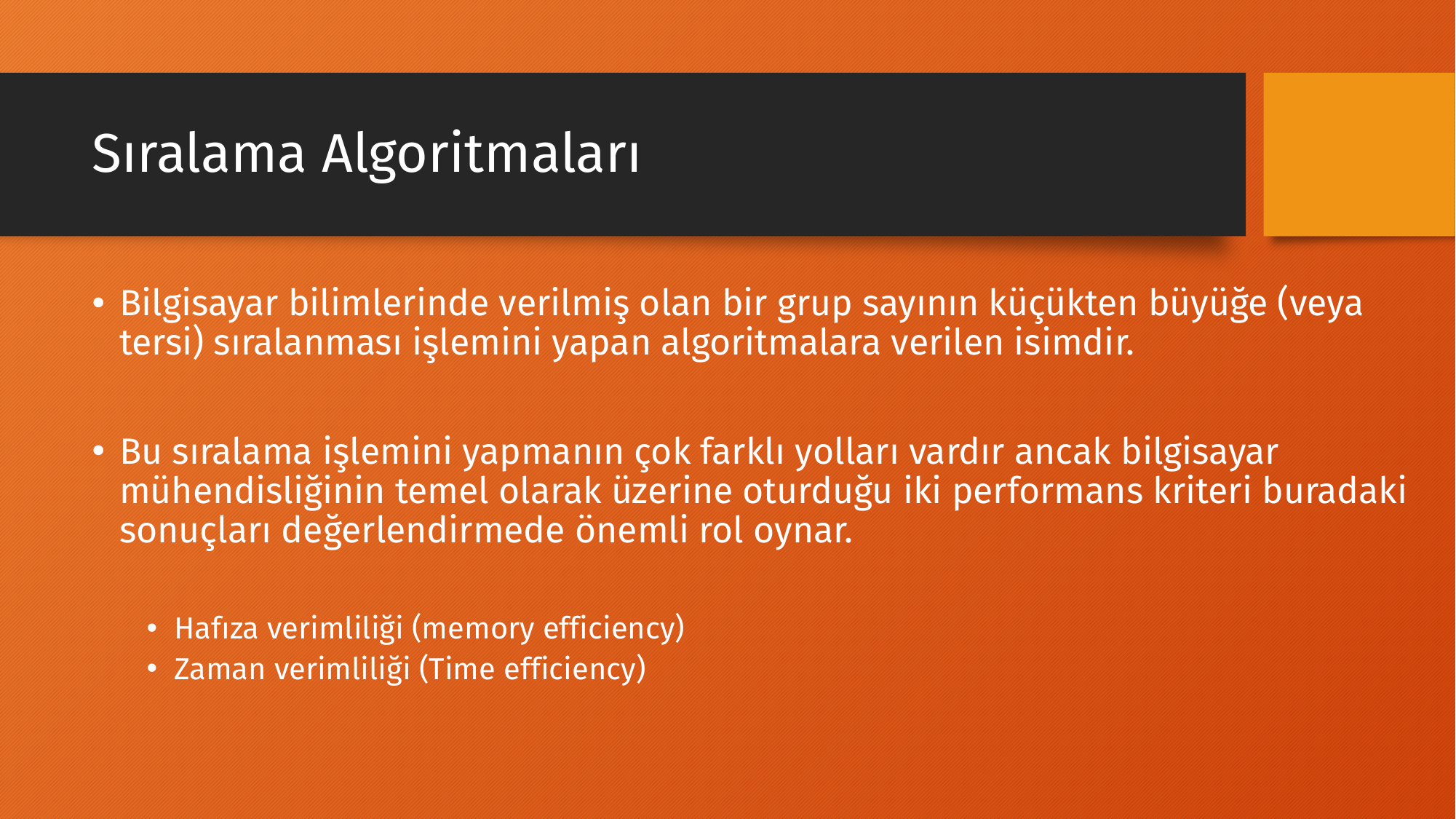

# Sıralama Algoritmaları
Bilgisayar bilimlerinde verilmiş olan bir grup sayının küçükten büyüğe (veya tersi) sıralanması işlemini yapan algoritmalara verilen isimdir.

Bu sıralama işlemini yapmanın çok farklı yolları vardır ancak bilgisayar mühendisliğinin temel olarak üzerine oturduğu iki performans kriteri buradaki sonuçları değerlendirmede önemli rol oynar.

Hafıza verimliliği (memory efficiency)
Zaman verimliliği (Time efficiency)